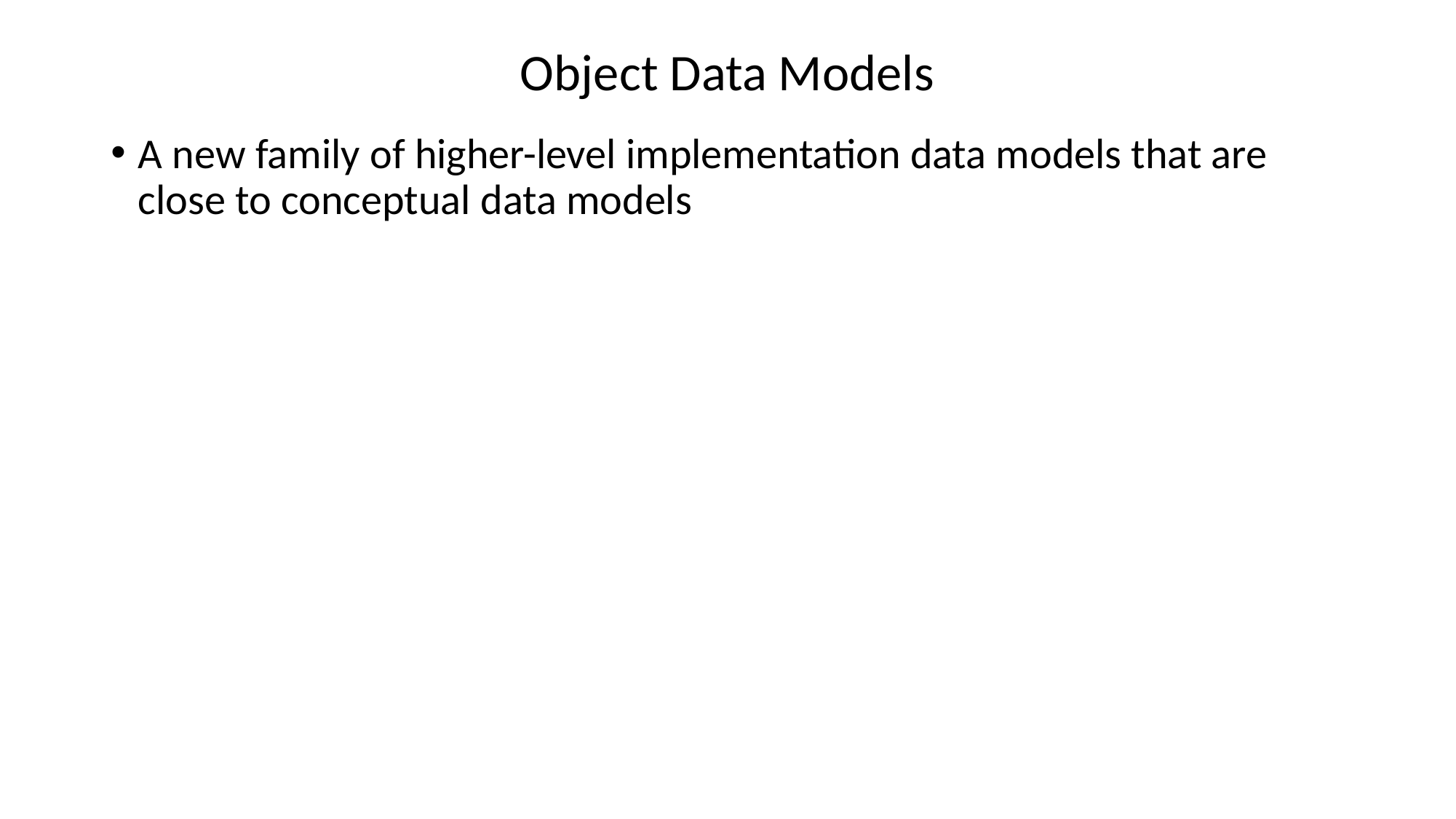

# Object Data Models
A new family of higher-level implementation data models that are close to conceptual data models